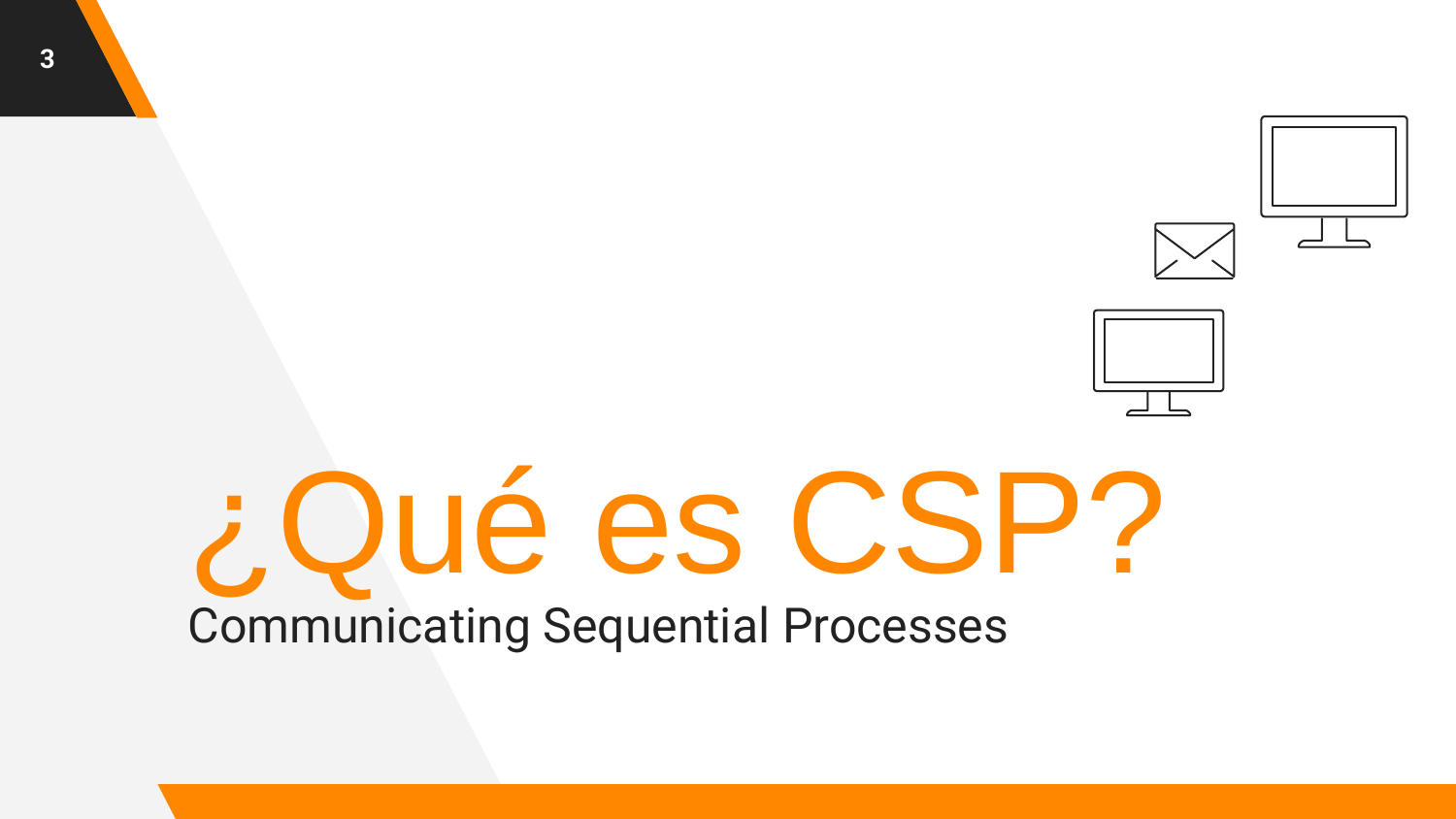

3

¿Qué es CSP?
Communicating Sequential Processes